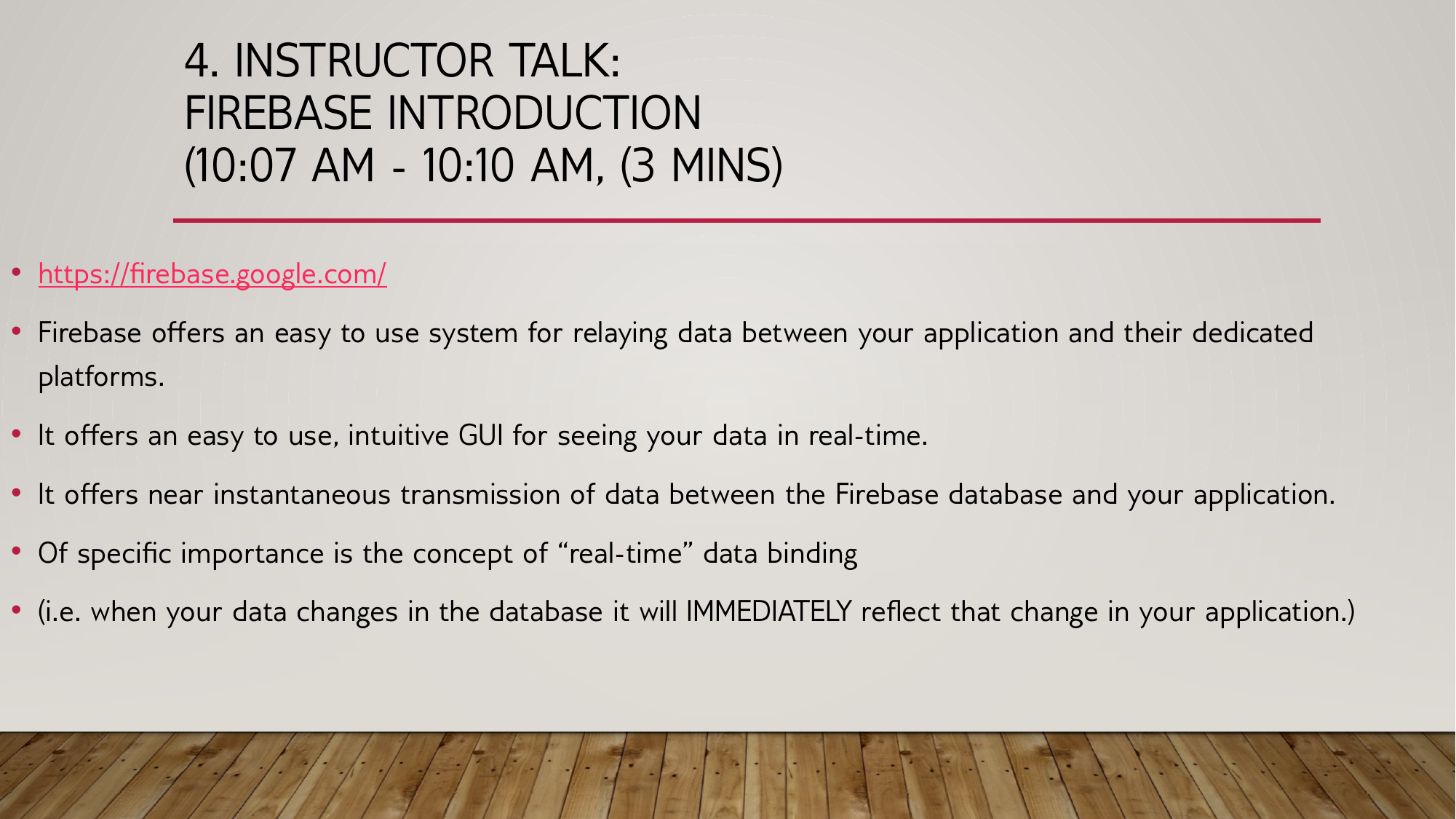

# 4. Instructor Talk: Firebase Introduction (10:07 AM - 10:10 AM, (3 mins)
https://firebase.google.com/
Firebase offers an easy to use system for relaying data between your application and their dedicated platforms.
It offers an easy to use, intuitive GUI for seeing your data in real-time.
It offers near instantaneous transmission of data between the Firebase database and your application.
Of specific importance is the concept of “real-time” data binding
(i.e. when your data changes in the database it will IMMEDIATELY reflect that change in your application.)